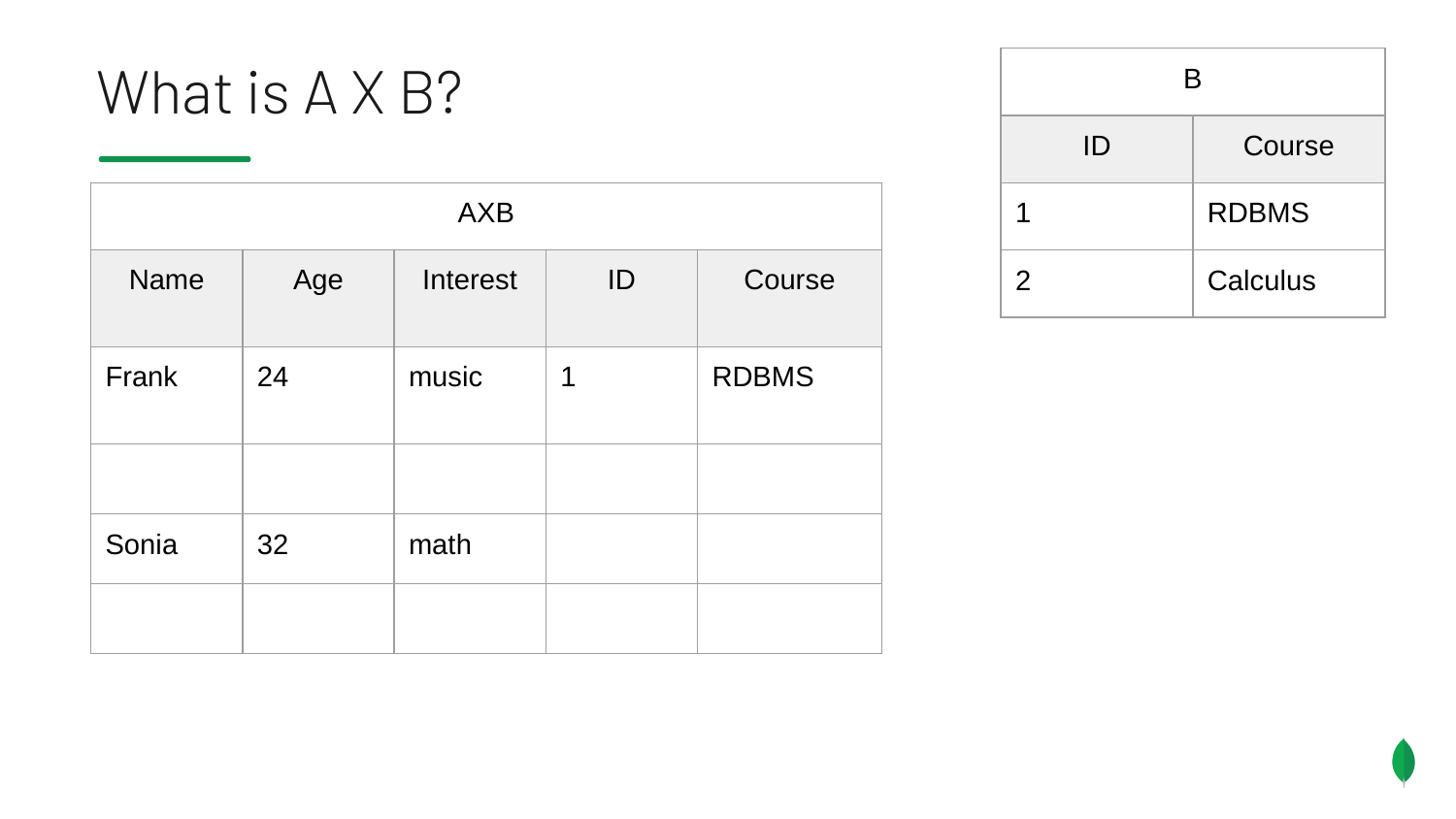

| B |  |
| --- | --- |
| ID | Course |
| 1 | RDBMS |
| 2 | Calculus |
What is A X B?
| AXB |  |  |  |  |
| --- | --- | --- | --- | --- |
| Name | Age | Interest | ID | Course |
| Frank | 24 | music | 1 | RDBMS |
|  |  |  |  |  |
| Sonia | 32 | math |  |  |
|  |  |  |  |  |